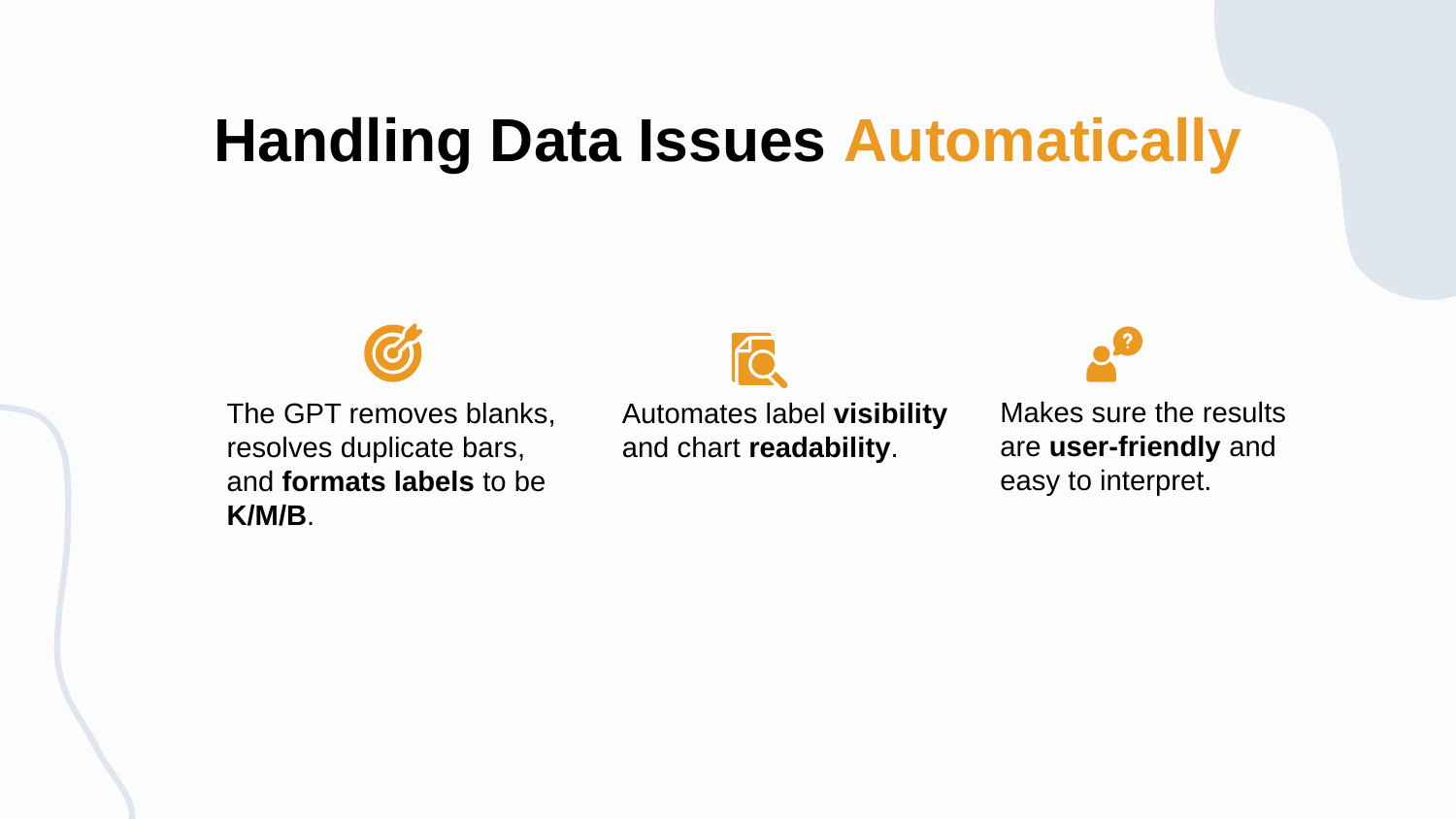

# Handling Data Issues Automatically

Makes sure the results are user-friendly and easy to interpret.
The GPT removes blanks, resolves duplicate bars, and formats labels to be K/M/B.
Automates label visibility and chart readability.